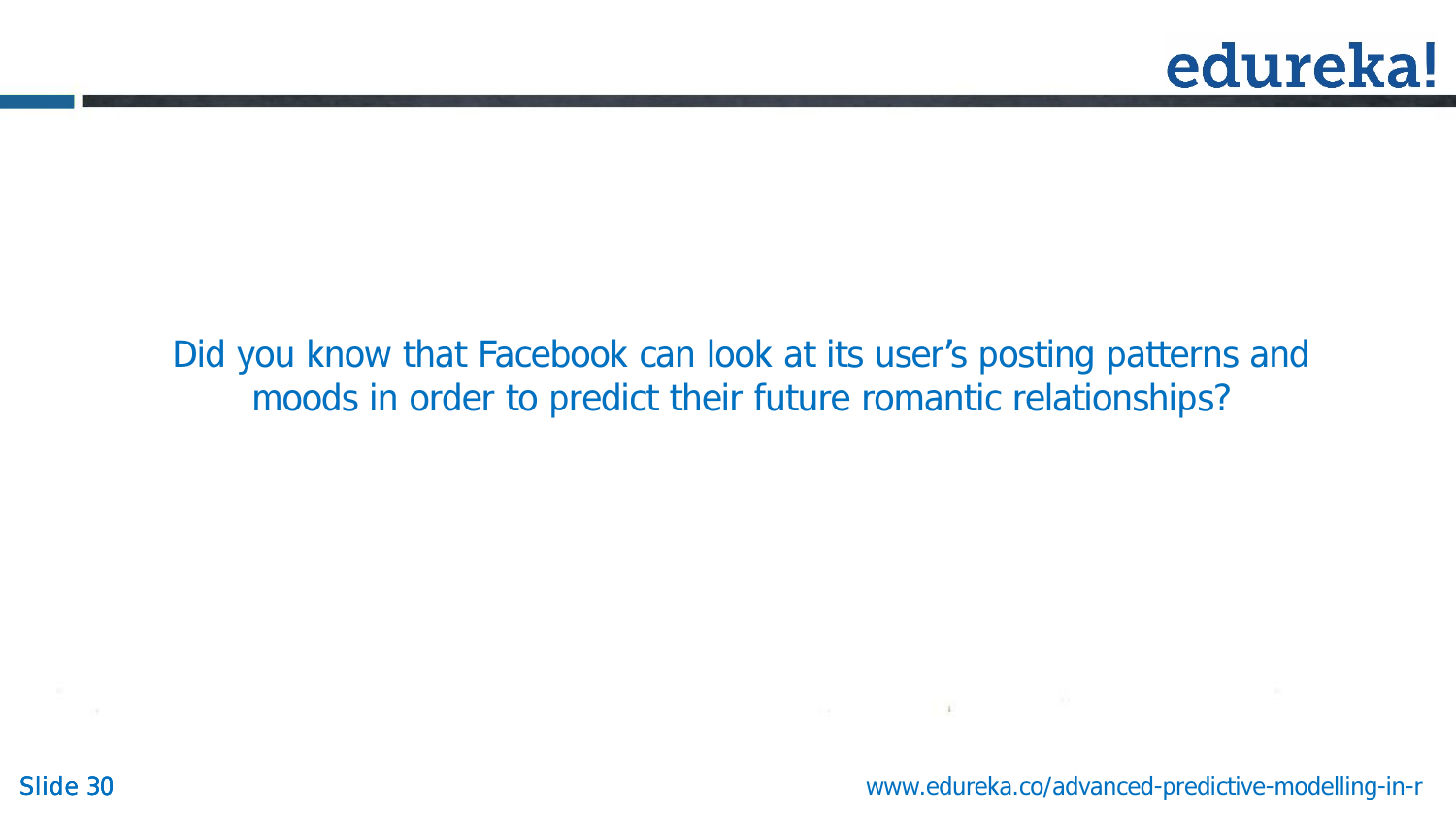

Did you know that Facebook can look at its user’s posting patterns and moods in order to predict their future romantic relationships?